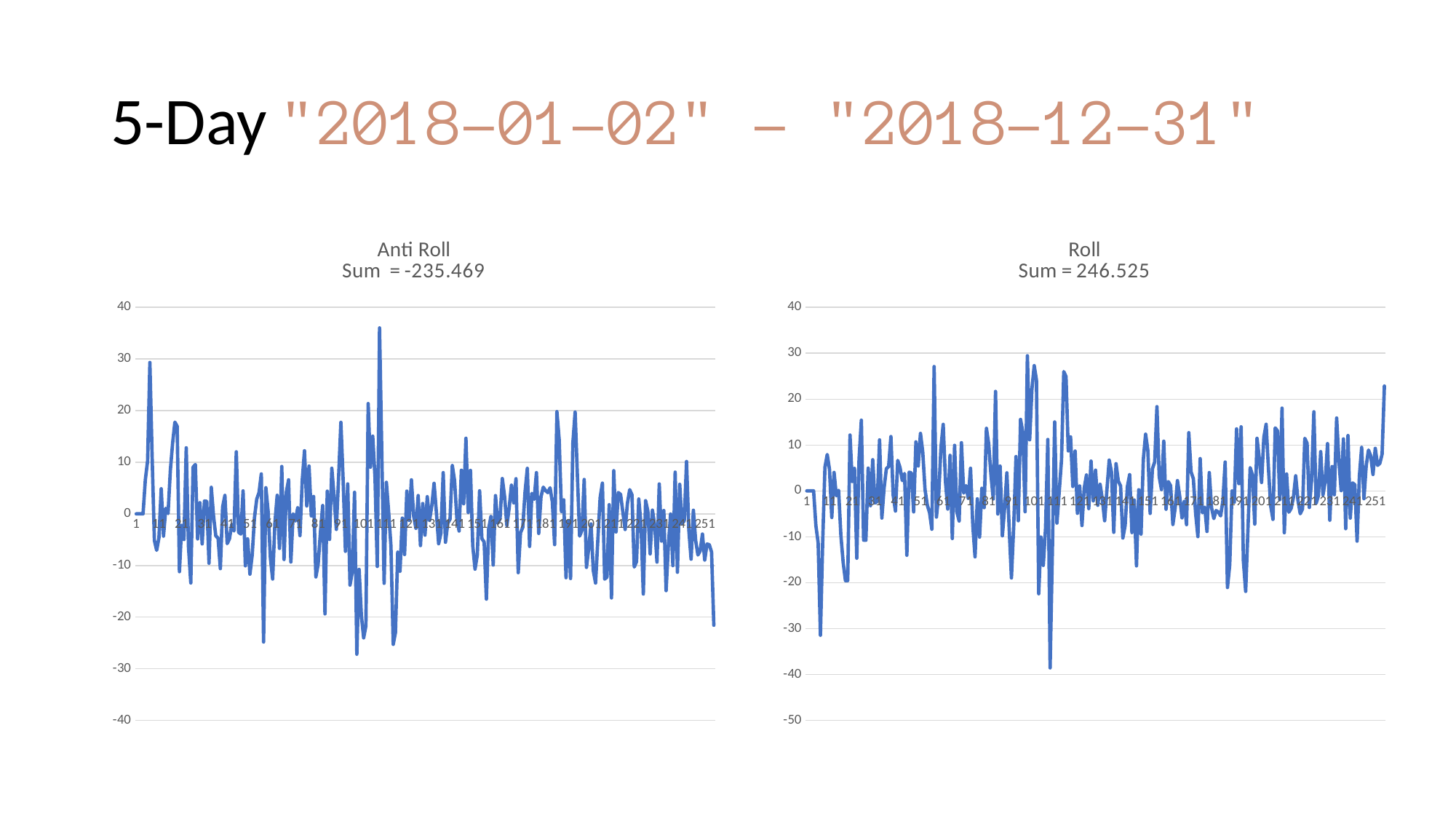

# 5-Day "2018-01-02" - "2018-12-31"

### Chart: Anti Roll
Sum  = -235.469

| Category | 5_Profit |
|---|---|

### Chart: Roll
Sum = 246.525

| Category | 5_Profit |
|---|---|